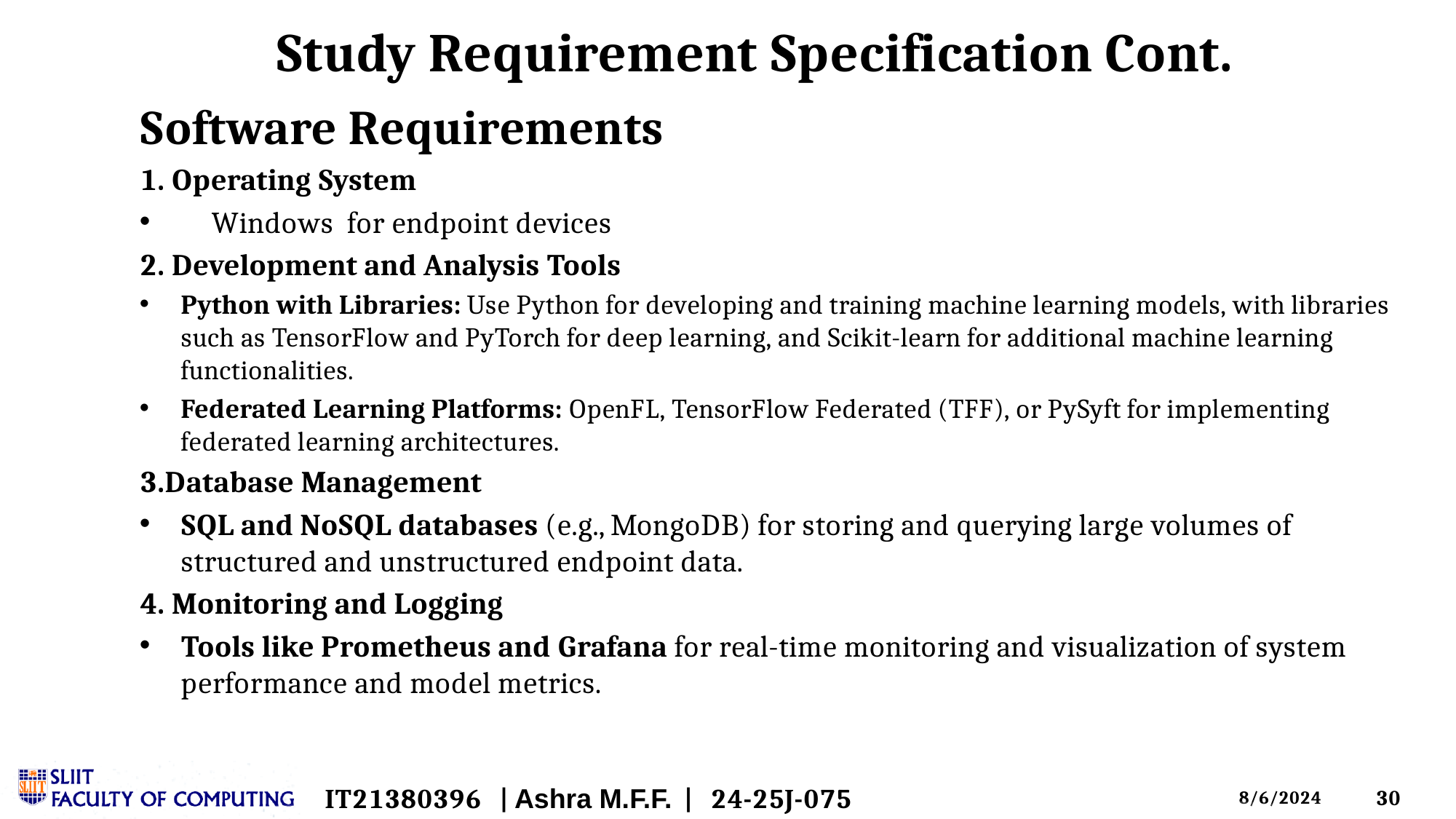

Study Requirement Specification Cont.
Software Requirements
1. Operating System
 Windows  for endpoint devices
2. Development and Analysis Tools
Python with Libraries: Use Python for developing and training machine learning models, with libraries such as TensorFlow and PyTorch for deep learning, and Scikit-learn for additional machine learning functionalities.
Federated Learning Platforms: OpenFL, TensorFlow Federated (TFF), or PySyft for implementing federated learning architectures.
3.Database Management
SQL and NoSQL databases (e.g., MongoDB) for storing and querying large volumes of structured and unstructured endpoint data.
4. Monitoring and Logging
Tools like Prometheus and Grafana for real-time monitoring and visualization of system performance and model metrics.

IT21380396   | Ashra M.F.F.  |   24-25J-075